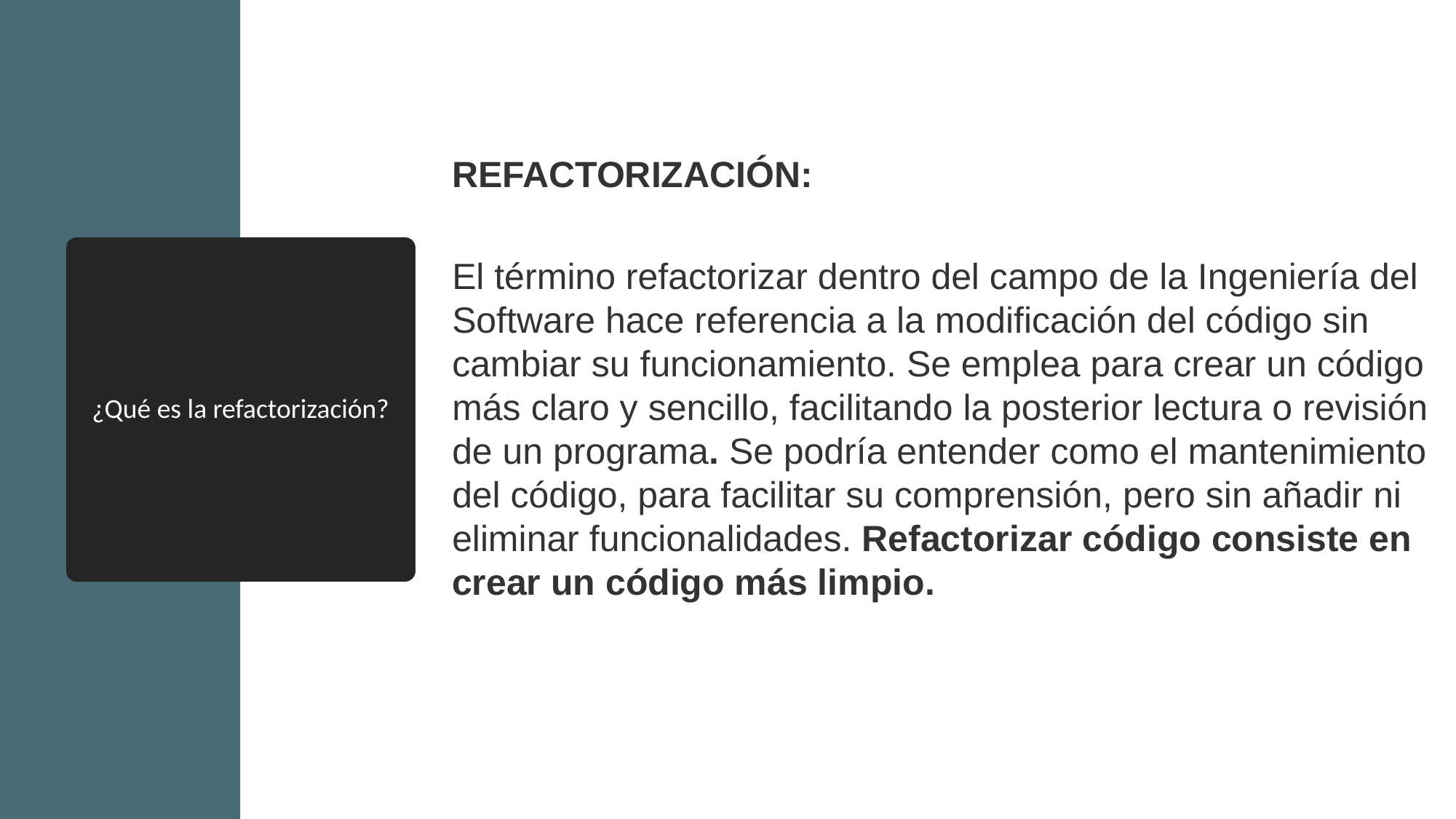

REFACTORIZACIÓN:
# ¿Qué es la refactorización?
El término refactorizar dentro del campo de la Ingeniería del Software hace referencia a la modificación del código sin cambiar su funcionamiento. Se emplea para crear un código más claro y sencillo, facilitando la posterior lectura o revisión de un programa. Se podría entender como el mantenimiento del código, para facilitar su comprensión, pero sin añadir ni eliminar funcionalidades. Refactorizar código consiste en crear un código más limpio.